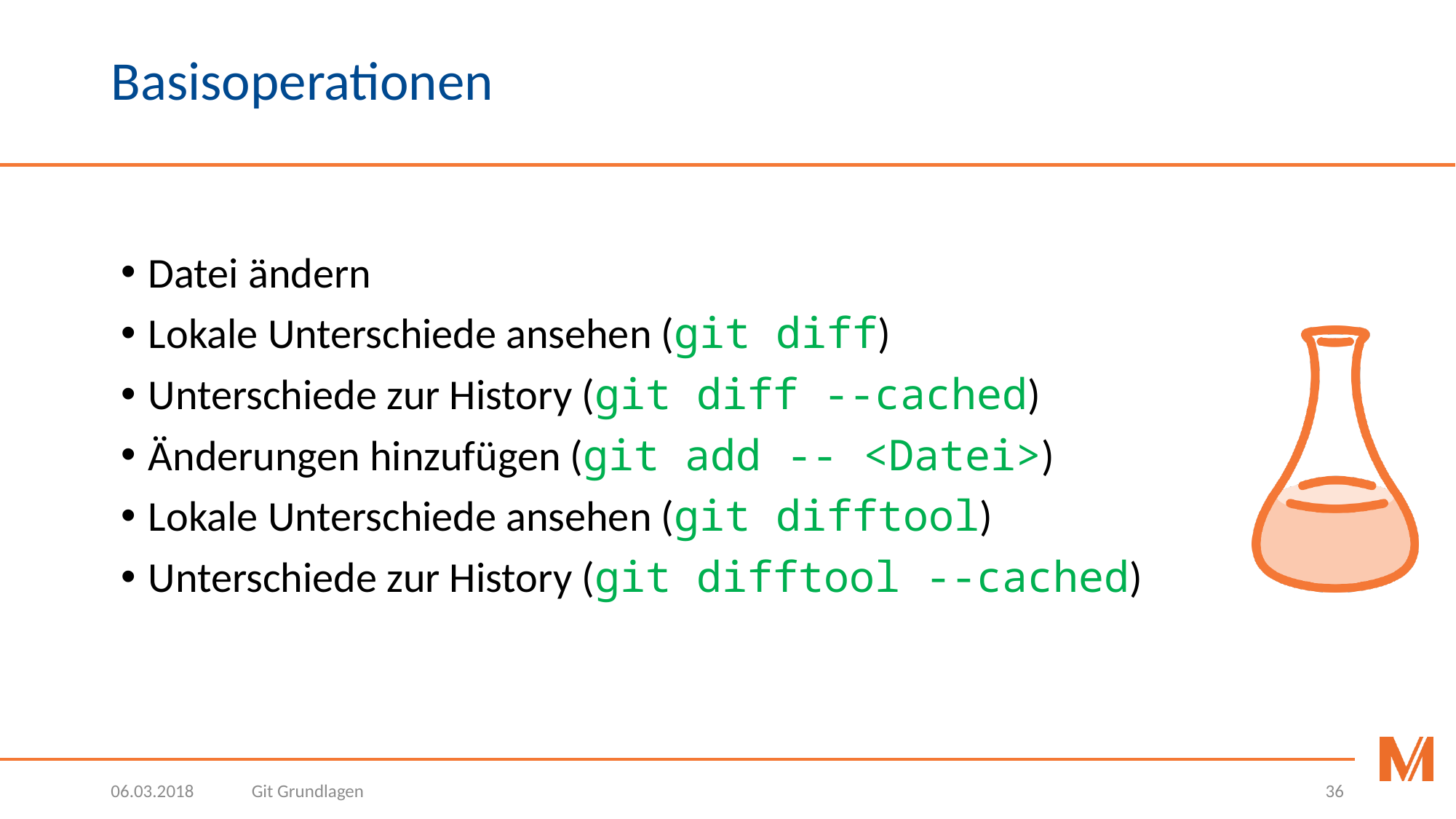

# Basisoperationen
Datei ändern
Lokale Unterschiede ansehen (git diff)
Unterschiede zur History (git diff --cached)
Änderungen hinzufügen (git add -- <Datei>)
Lokale Unterschiede ansehen (git difftool)
Unterschiede zur History (git difftool --cached)
06.03.2018
Git Grundlagen
36